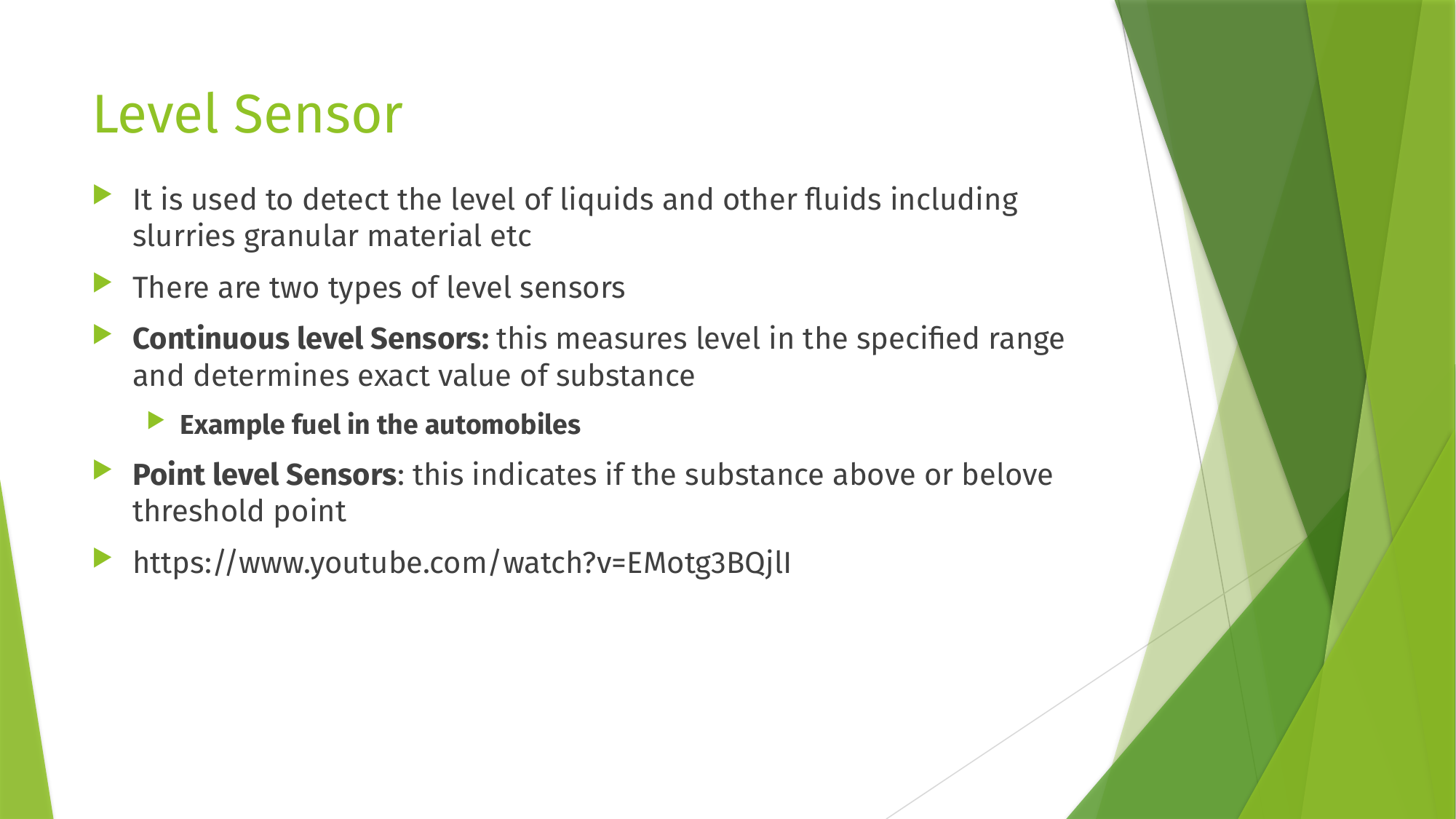

# Level Sensor
It is used to detect the level of liquids and other fluids including slurries granular material etc
There are two types of level sensors
Continuous level Sensors: this measures level in the specified range and determines exact value of substance
Example fuel in the automobiles
Point level Sensors: this indicates if the substance above or belove threshold point
https://www.youtube.com/watch?v=EMotg3BQjlI